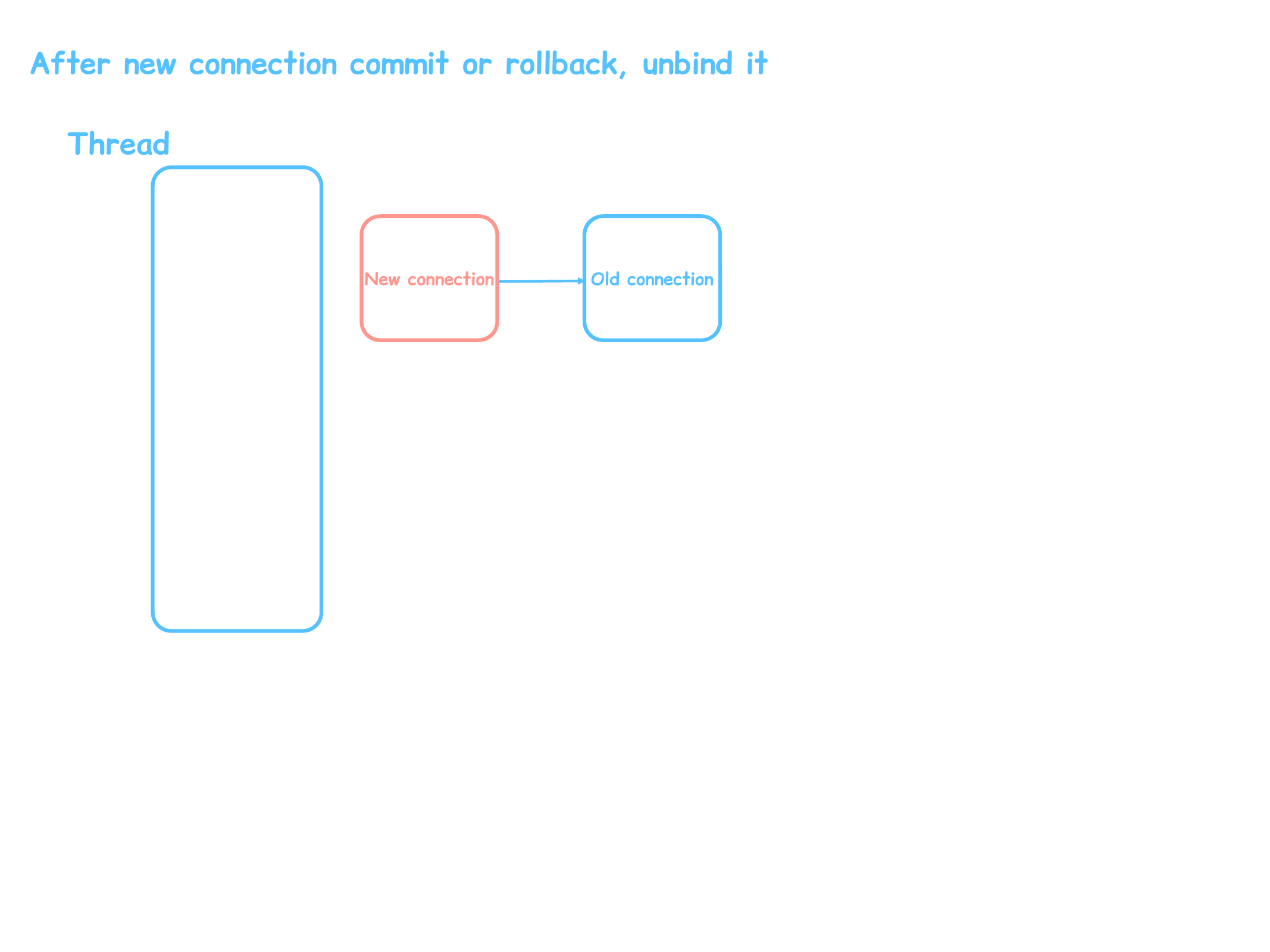

After new connection commit or rollback, unbind it
Thread

New connection
Old connection